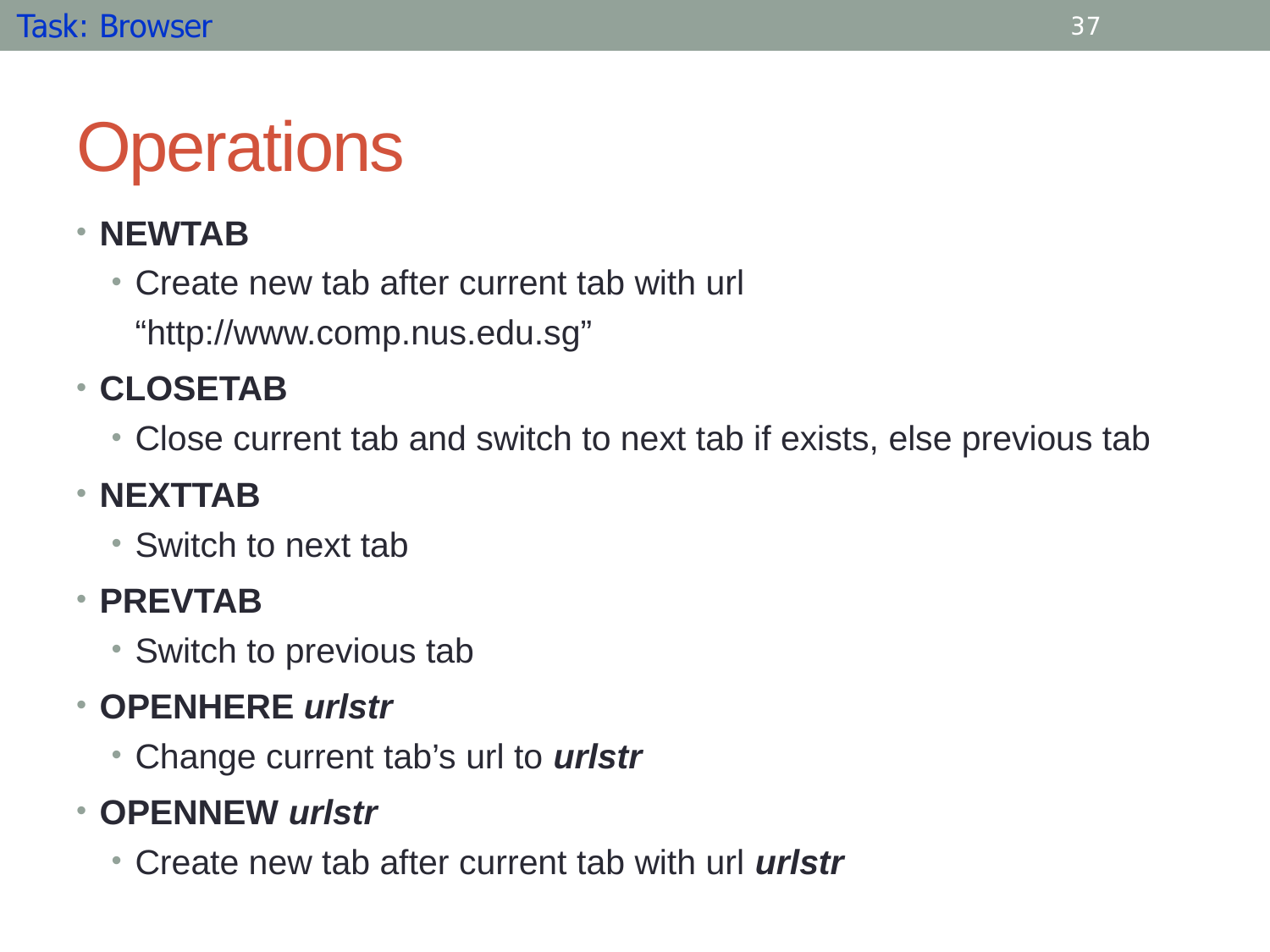

Task: Browser
37
# Operations
NEWTAB
Create new tab after current tab with url “http://www.comp.nus.edu.sg”
CLOSETAB
Close current tab and switch to next tab if exists, else previous tab
NEXTTAB
Switch to next tab
PREVTAB
Switch to previous tab
OPENHERE urlstr
Change current tab’s url to urlstr
OPENNEW urlstr
Create new tab after current tab with url urlstr